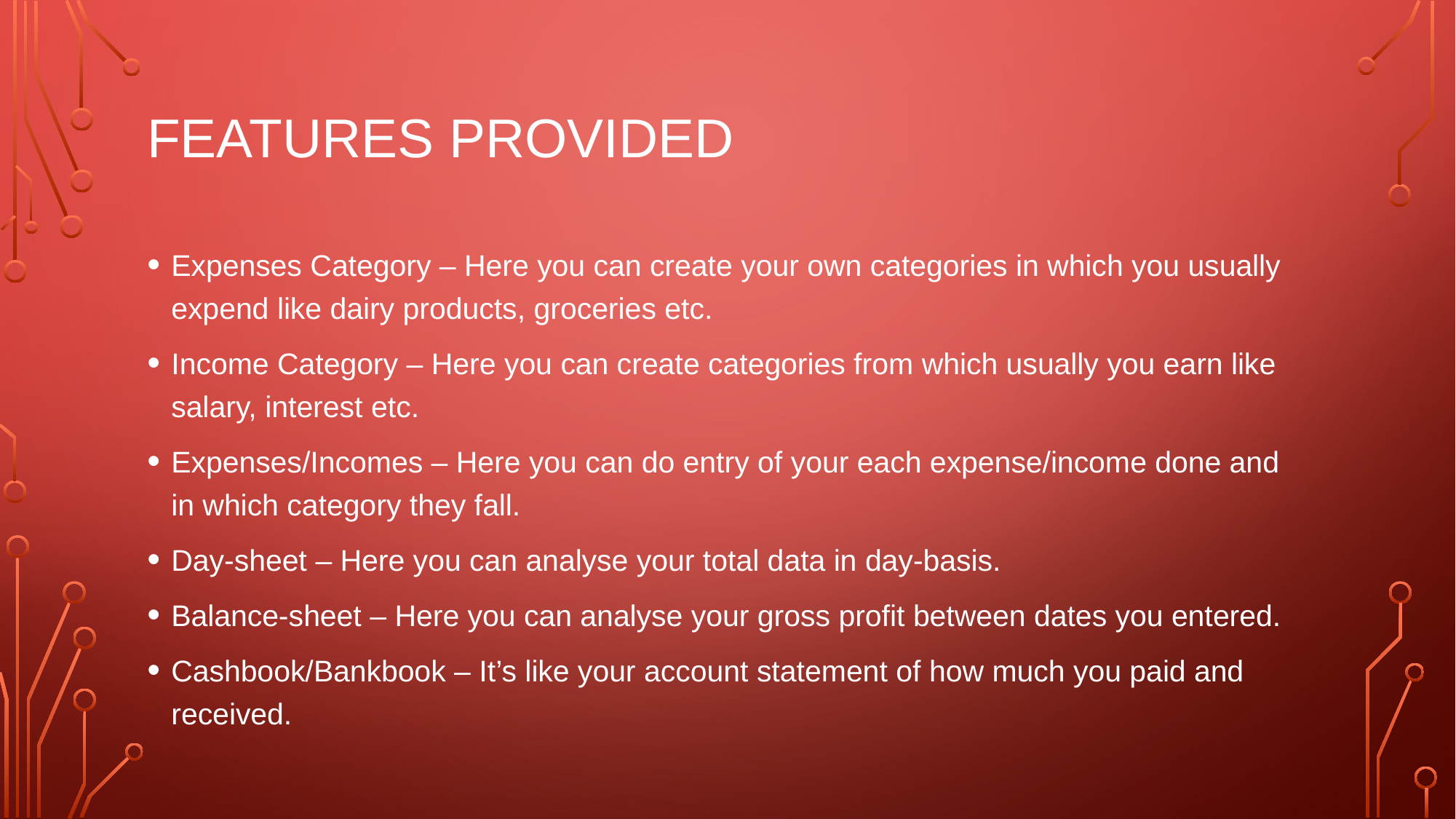

# Features provided
Expenses Category – Here you can create your own categories in which you usually expend like dairy products, groceries etc.
Income Category – Here you can create categories from which usually you earn like salary, interest etc.
Expenses/Incomes – Here you can do entry of your each expense/income done and in which category they fall.
Day-sheet – Here you can analyse your total data in day-basis.
Balance-sheet – Here you can analyse your gross profit between dates you entered.
Cashbook/Bankbook – It’s like your account statement of how much you paid and received.